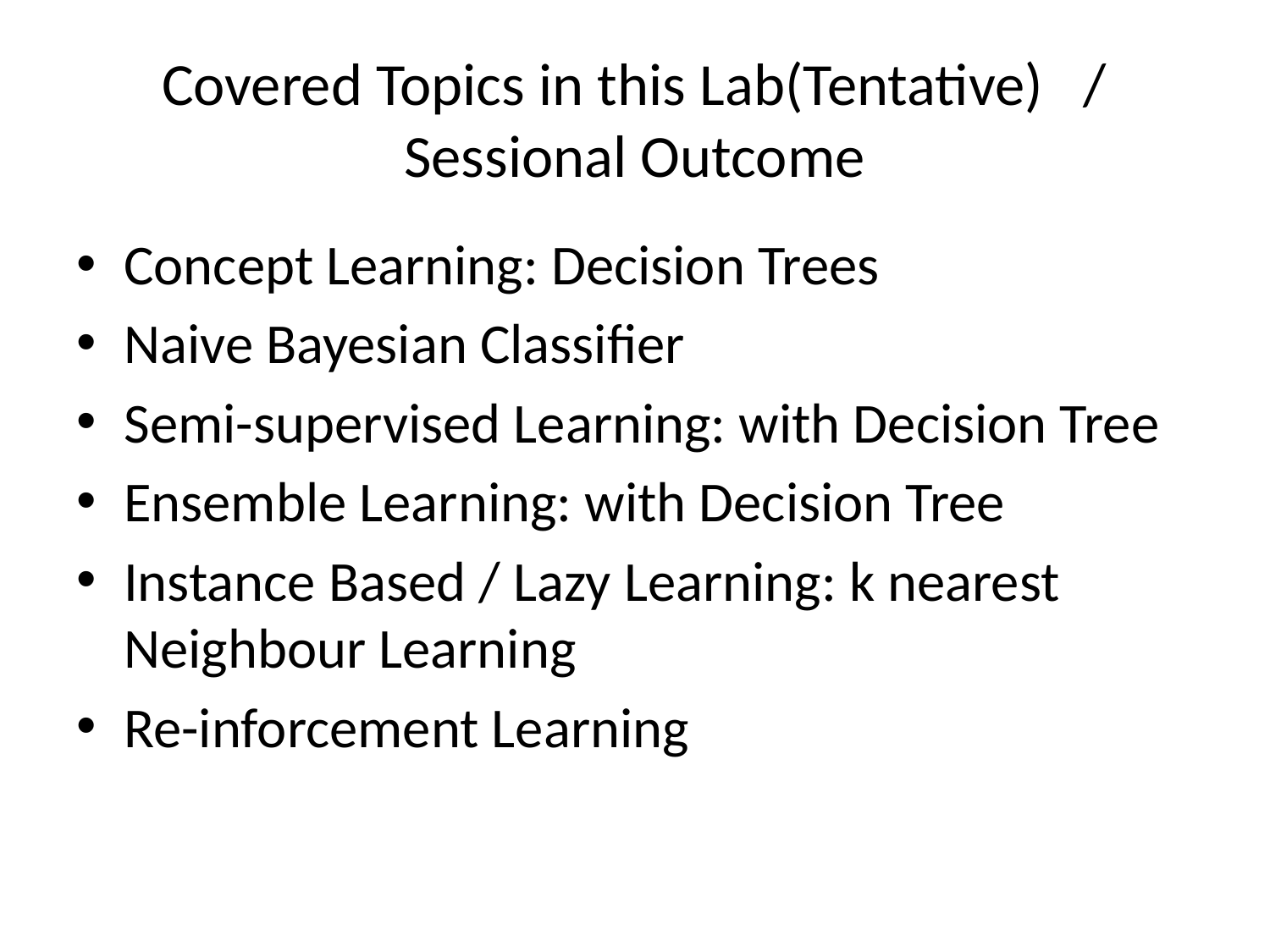

# Covered Topics in this Lab(Tentative)   / Sessional Outcome
Concept Learning: Decision Trees
Naive Bayesian Classifier
Semi-supervised Learning: with Decision Tree
Ensemble Learning: with Decision Tree
Instance Based / Lazy Learning: k nearest Neighbour Learning
Re-inforcement Learning